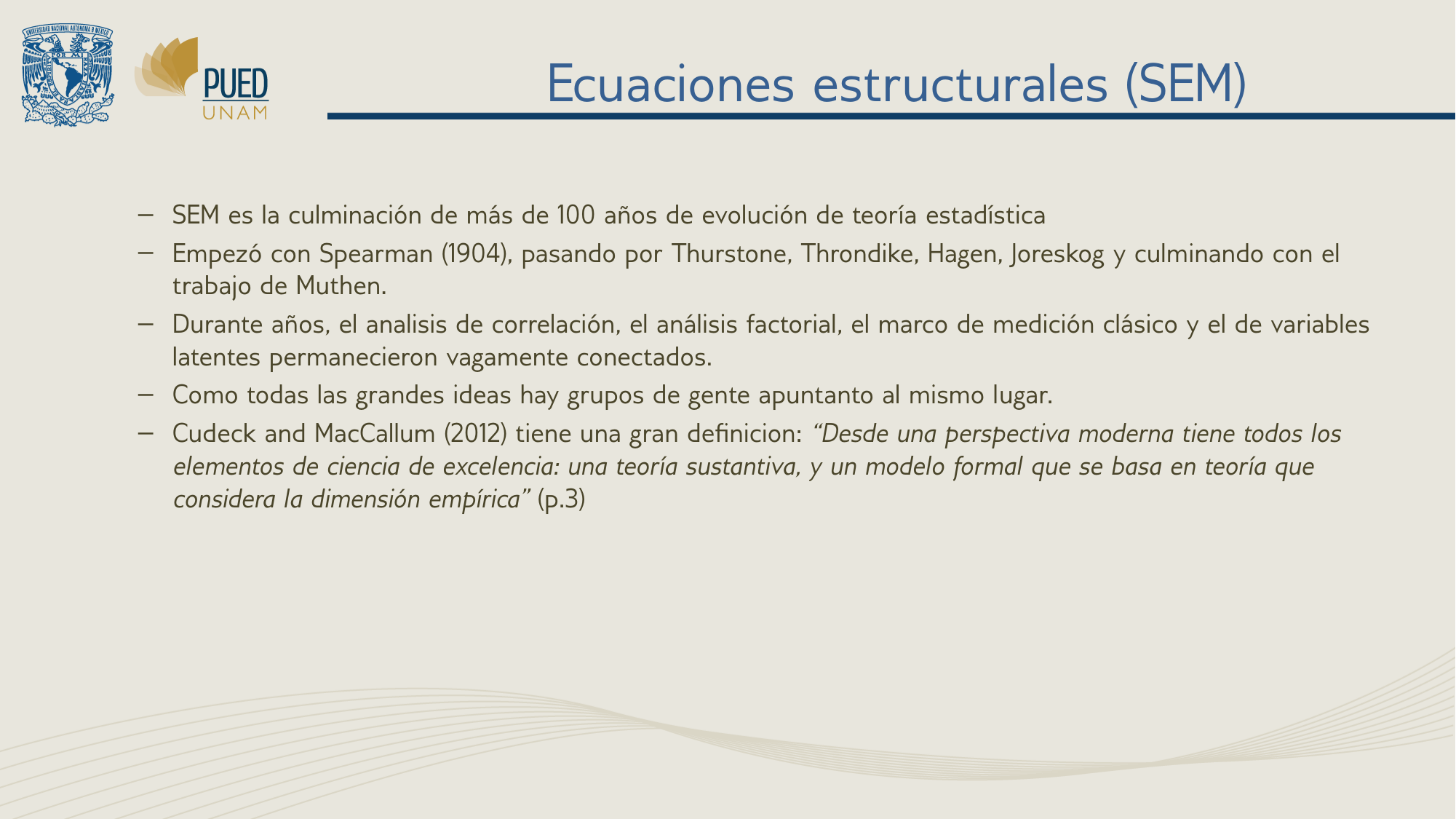

# Ecuaciones estructurales (SEM)
SEM es la culminación de más de 100 años de evolución de teoría estadística
Empezó con Spearman (1904), pasando por Thurstone, Throndike, Hagen, Joreskog y culminando con el trabajo de Muthen.
Durante años, el analisis de correlación, el análisis factorial, el marco de medición clásico y el de variables latentes permanecieron vagamente conectados.
Como todas las grandes ideas hay grupos de gente apuntanto al mismo lugar.
Cudeck and MacCallum (2012) tiene una gran definicion: “Desde una perspectiva moderna tiene todos los elementos de ciencia de excelencia: una teoría sustantiva, y un modelo formal que se basa en teoría que considera la dimensión empírica” (p.3)